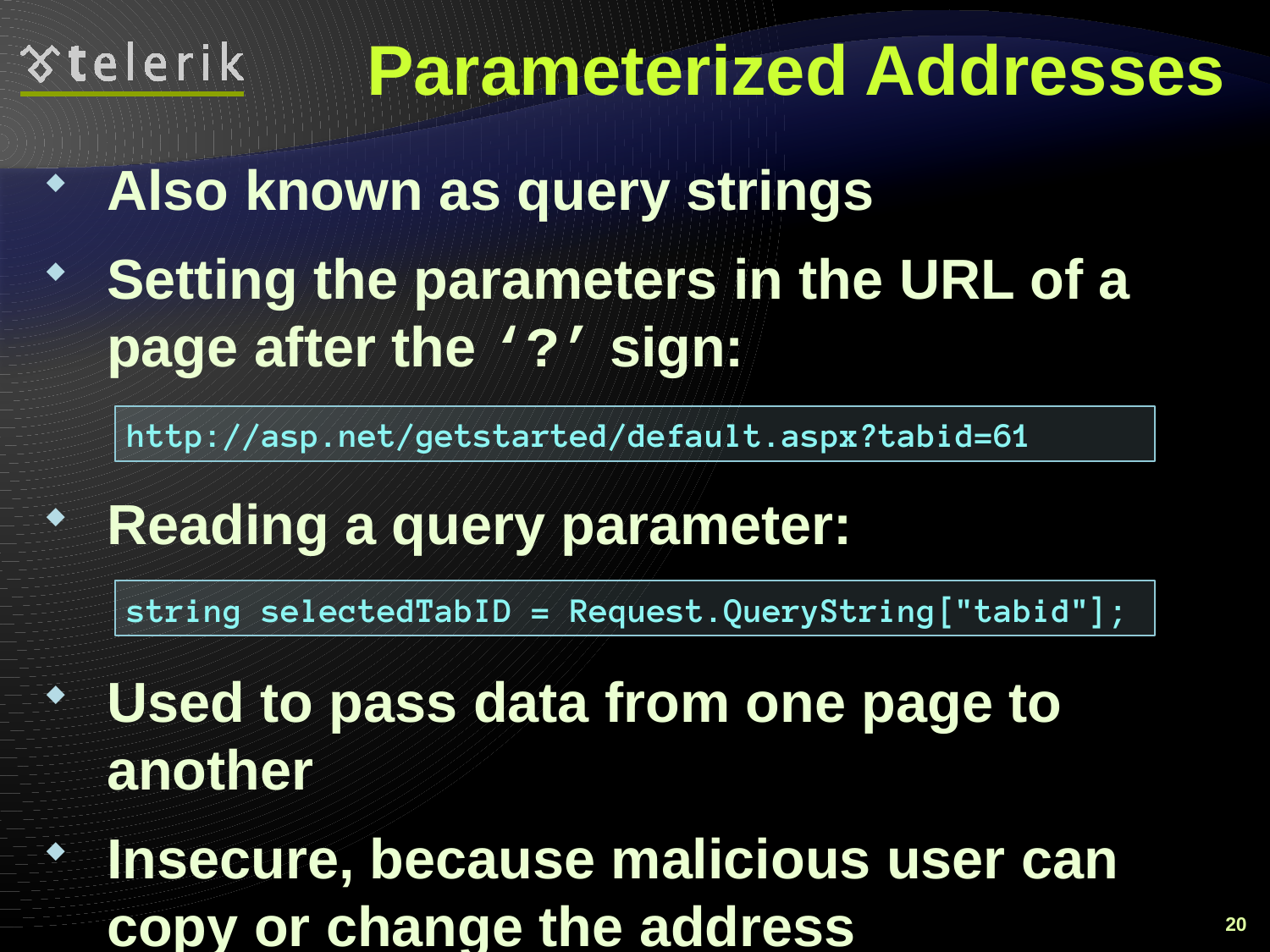

# Parameterized Addresses
Also known as query strings
Setting the parameters in the URL of a page after the ‘?’ sign:

Reading a query parameter:

Used to pass data from one page to another
Insecure, because malicious user can copy or change the address
http://asp.net/getstarted/default.aspx?tabid=61
string selectedTabID = Request.QueryString["tabid"];
20